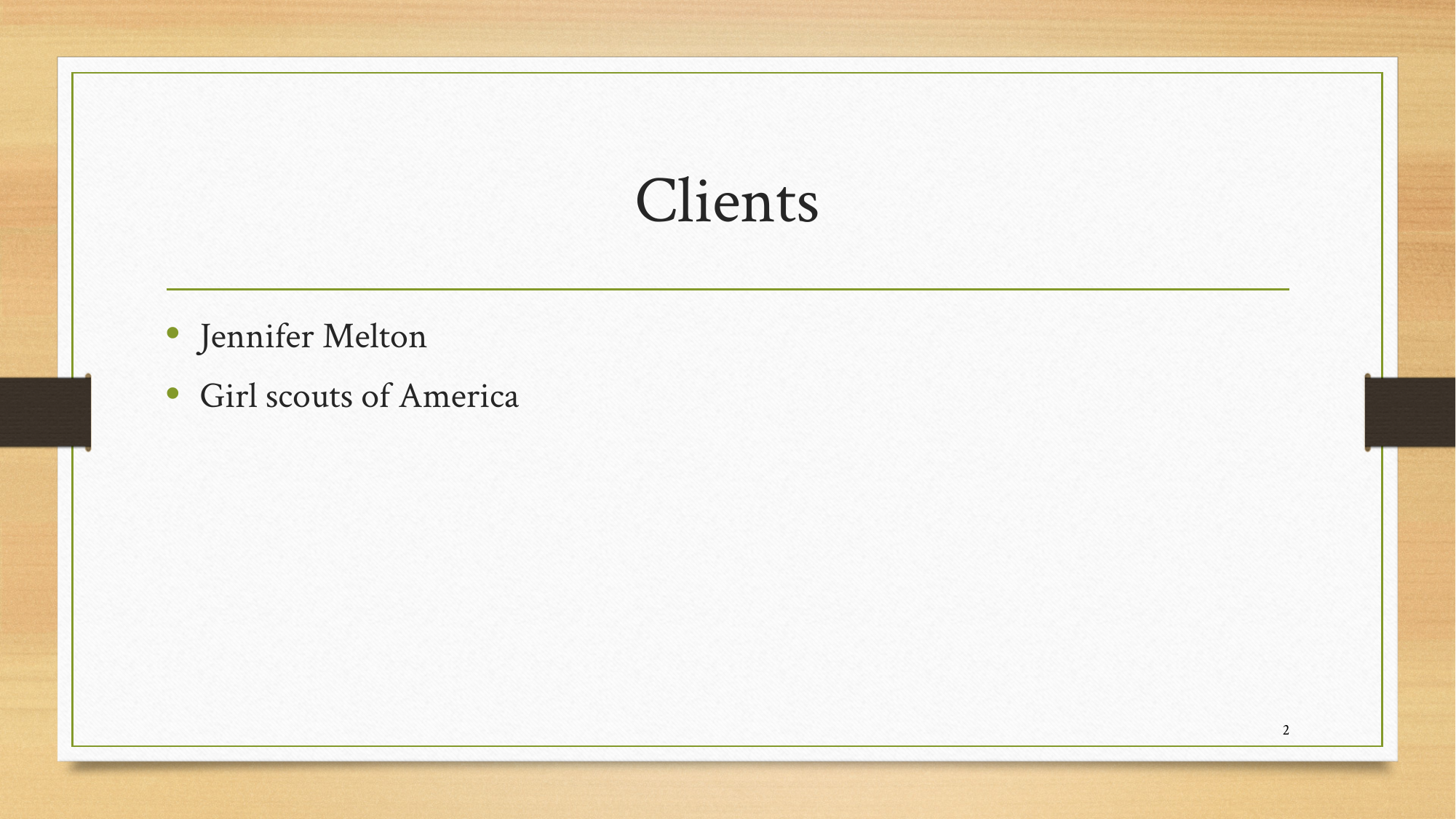

# Clients
Jennifer Melton
Girl scouts of America

2